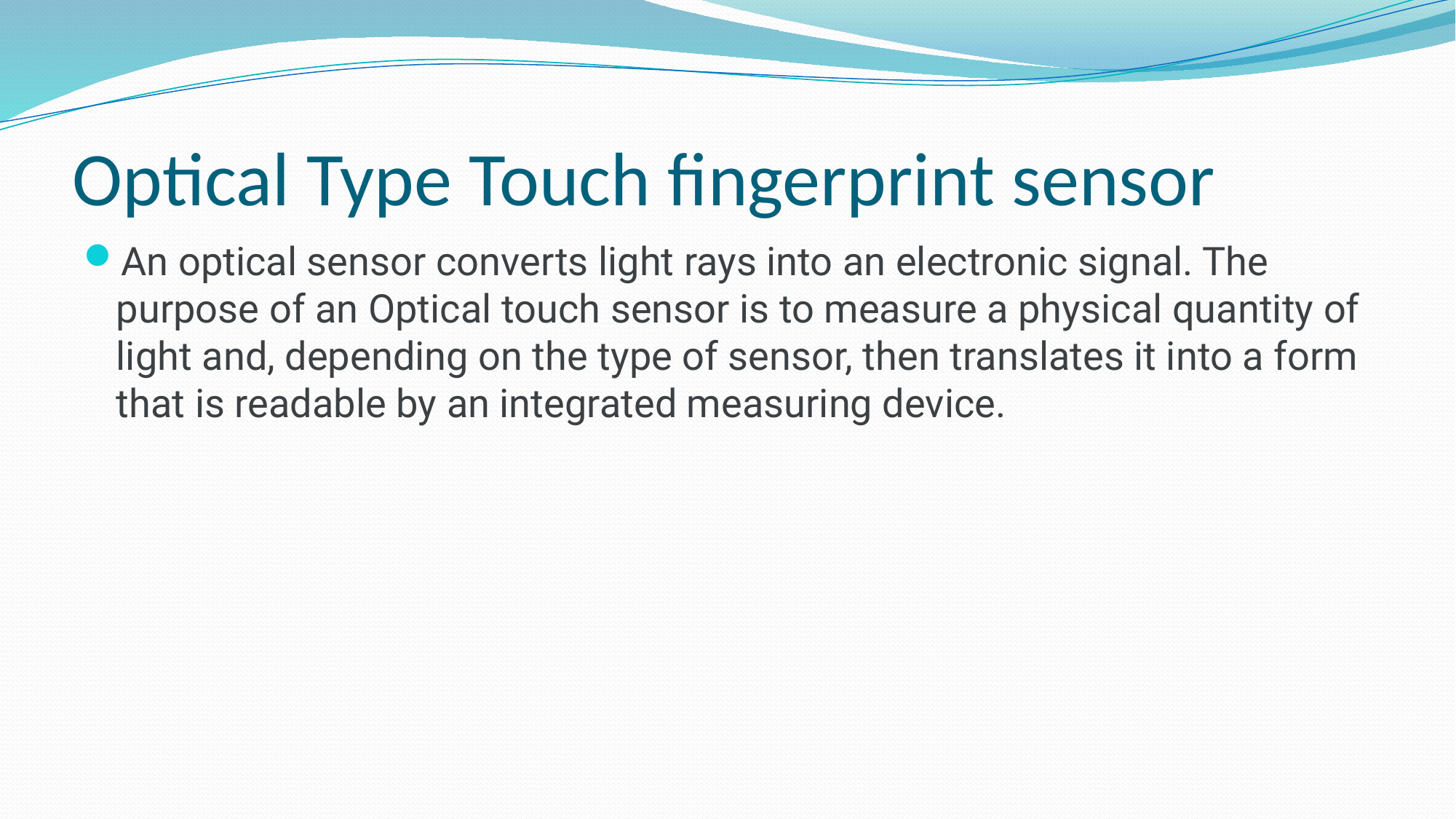

# Optical Type Touch fingerprint sensor
An optical sensor converts light rays into an electronic signal. The purpose of an Optical touch sensor is to measure a physical quantity of light and, depending on the type of sensor, then translates it into a form that is readable by an integrated measuring device.